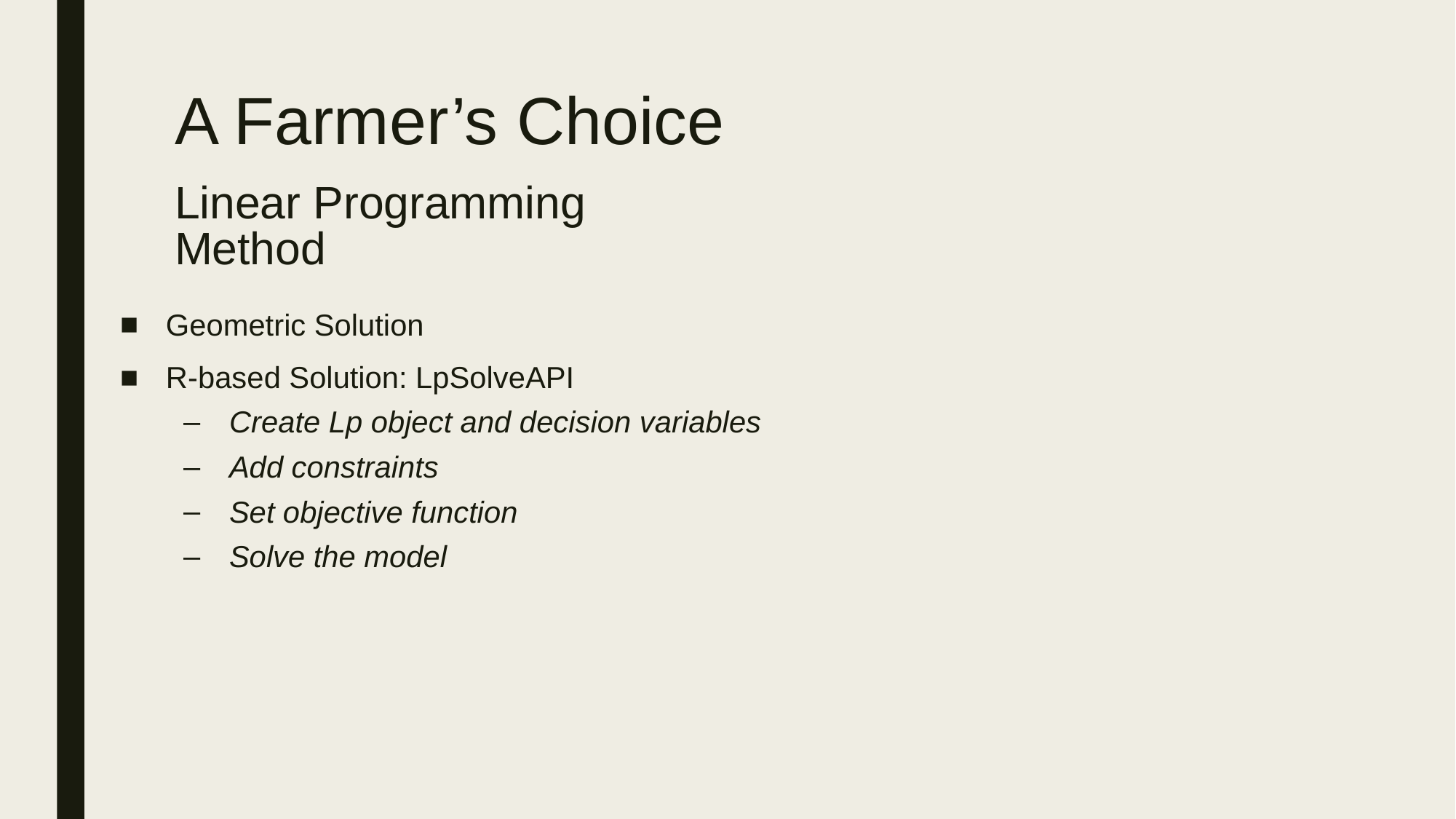

# A Farmer’s Choice
Linear Programming Method
Geometric Solution
R-based Solution: LpSolveAPI
Create Lp object and decision variables
Add constraints
Set objective function
Solve the model